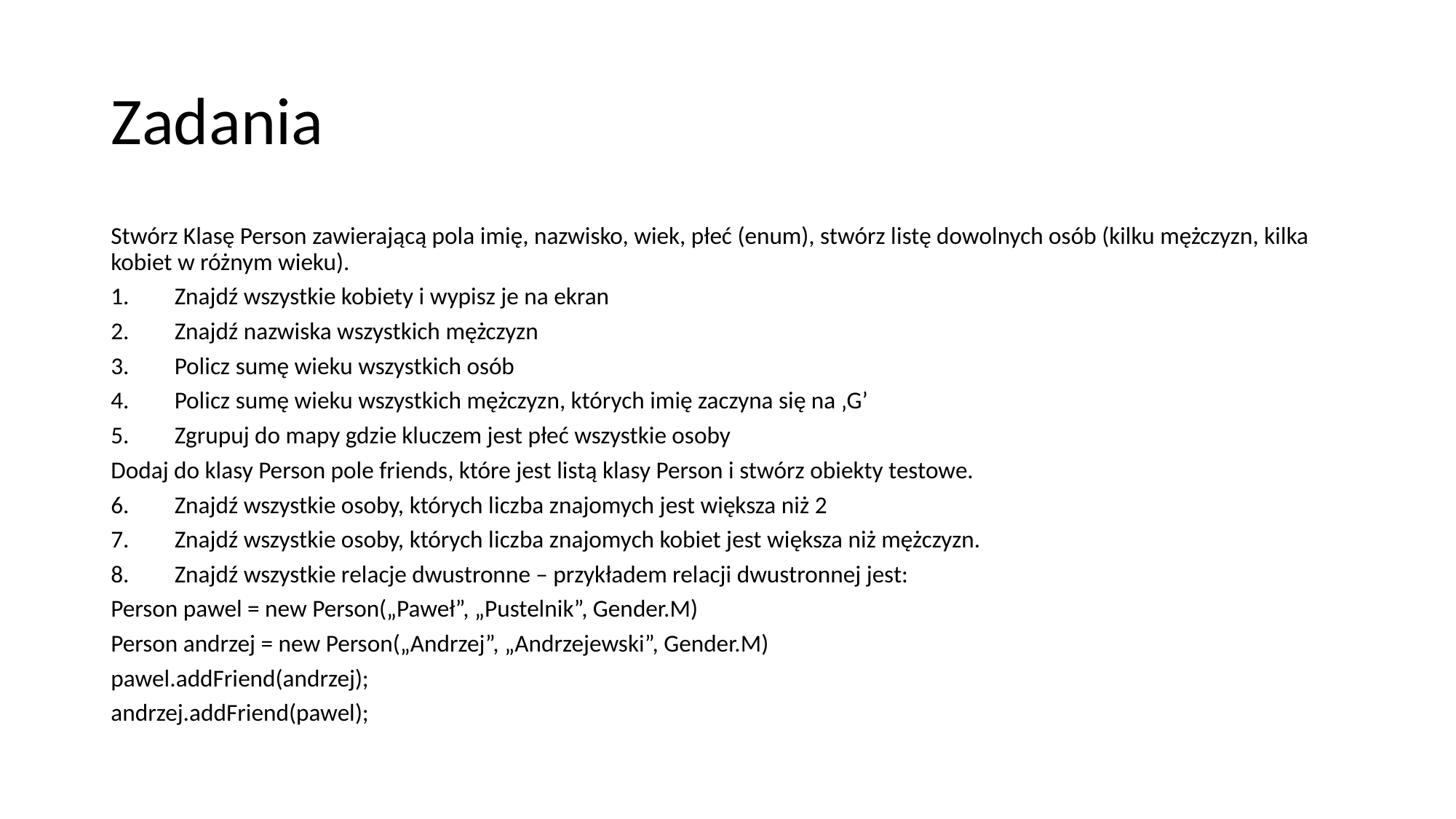

# Zadania
Stwórz Klasę Person zawierającą pola imię, nazwisko, wiek, płeć (enum), stwórz listę dowolnych osób (kilku mężczyzn, kilka kobiet w różnym wieku).
Znajdź wszystkie kobiety i wypisz je na ekran
Znajdź nazwiska wszystkich mężczyzn
Policz sumę wieku wszystkich osób
Policz sumę wieku wszystkich mężczyzn, których imię zaczyna się na ‚G’
Zgrupuj do mapy gdzie kluczem jest płeć wszystkie osoby
Dodaj do klasy Person pole friends, które jest listą klasy Person i stwórz obiekty testowe.
Znajdź wszystkie osoby, których liczba znajomych jest większa niż 2
Znajdź wszystkie osoby, których liczba znajomych kobiet jest większa niż mężczyzn.
Znajdź wszystkie relacje dwustronne – przykładem relacji dwustronnej jest:
Person pawel = new Person(„Paweł”, „Pustelnik”, Gender.M)
Person andrzej = new Person(„Andrzej”, „Andrzejewski”, Gender.M)
pawel.addFriend(andrzej);
andrzej.addFriend(pawel);